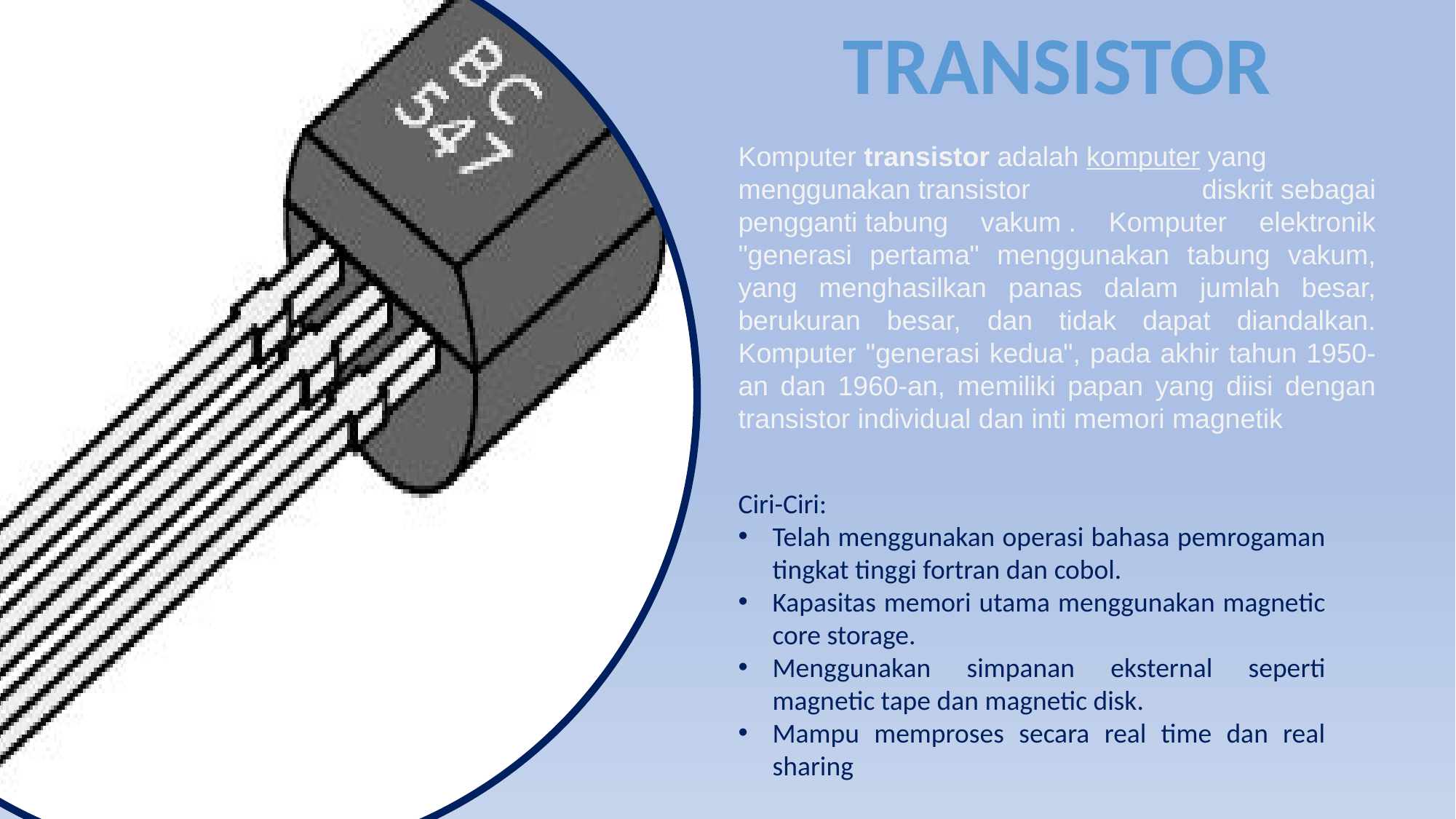

TRANSISTOR
Komputer transistor adalah komputer yang menggunakan transistor diskrit sebagai pengganti tabung vakum . Komputer elektronik "generasi pertama" menggunakan tabung vakum, yang menghasilkan panas dalam jumlah besar, berukuran besar, dan tidak dapat diandalkan. Komputer "generasi kedua", pada akhir tahun 1950-an dan 1960-an, memiliki papan yang diisi dengan transistor individual dan inti memori magnetik
Ciri-Ciri:
Telah menggunakan operasi bahasa pemrogaman tingkat tinggi fortran dan cobol.
Kapasitas memori utama menggunakan magnetic core storage.
Menggunakan simpanan eksternal seperti magnetic tape dan magnetic disk.
Mampu memproses secara real time dan real sharing